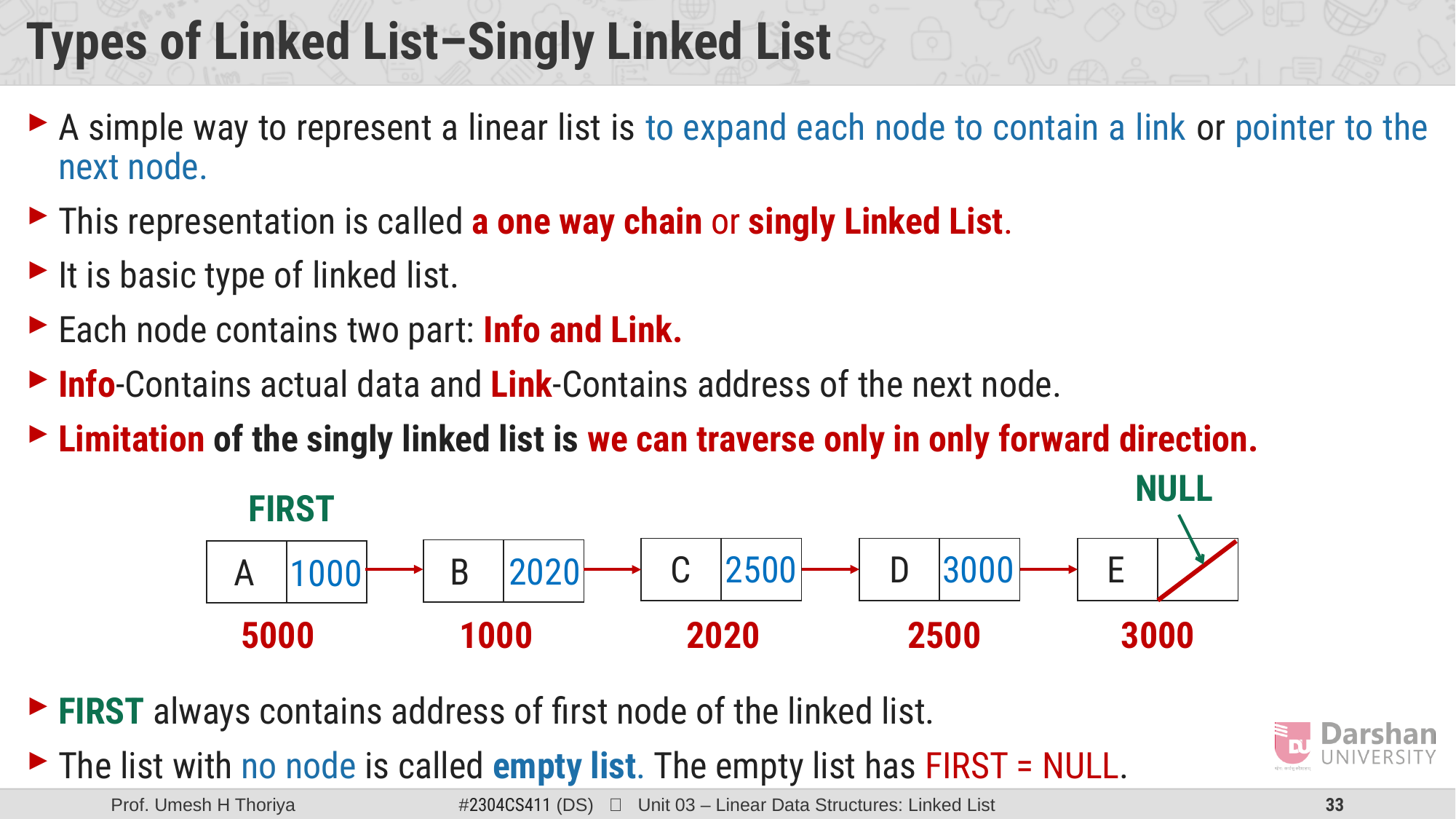

# Types of Linked List–Singly Linked List
A simple way to represent a linear list is to expand each node to contain a link or pointer to the next node.
This representation is called a one way chain or singly Linked List.
It is basic type of linked list.
Each node contains two part: Info and Link.
Info-Contains actual data and Link-Contains address of the next node.
Limitation of the singly linked list is we can traverse only in only forward direction.

FIRST always contains address of first node of the linked list.
The list with no node is called empty list. The empty list has FIRST = NULL.

NULL
FIRST
|  |  |
| --- | --- |
|  |  |
| --- | --- |
|  |  |
| --- | --- |
|  |  |
| --- | --- |
|  |  |
| --- | --- |
3000
2500
E
D
C
2020
B
A
1000
5000
1000
2020
2500
3000